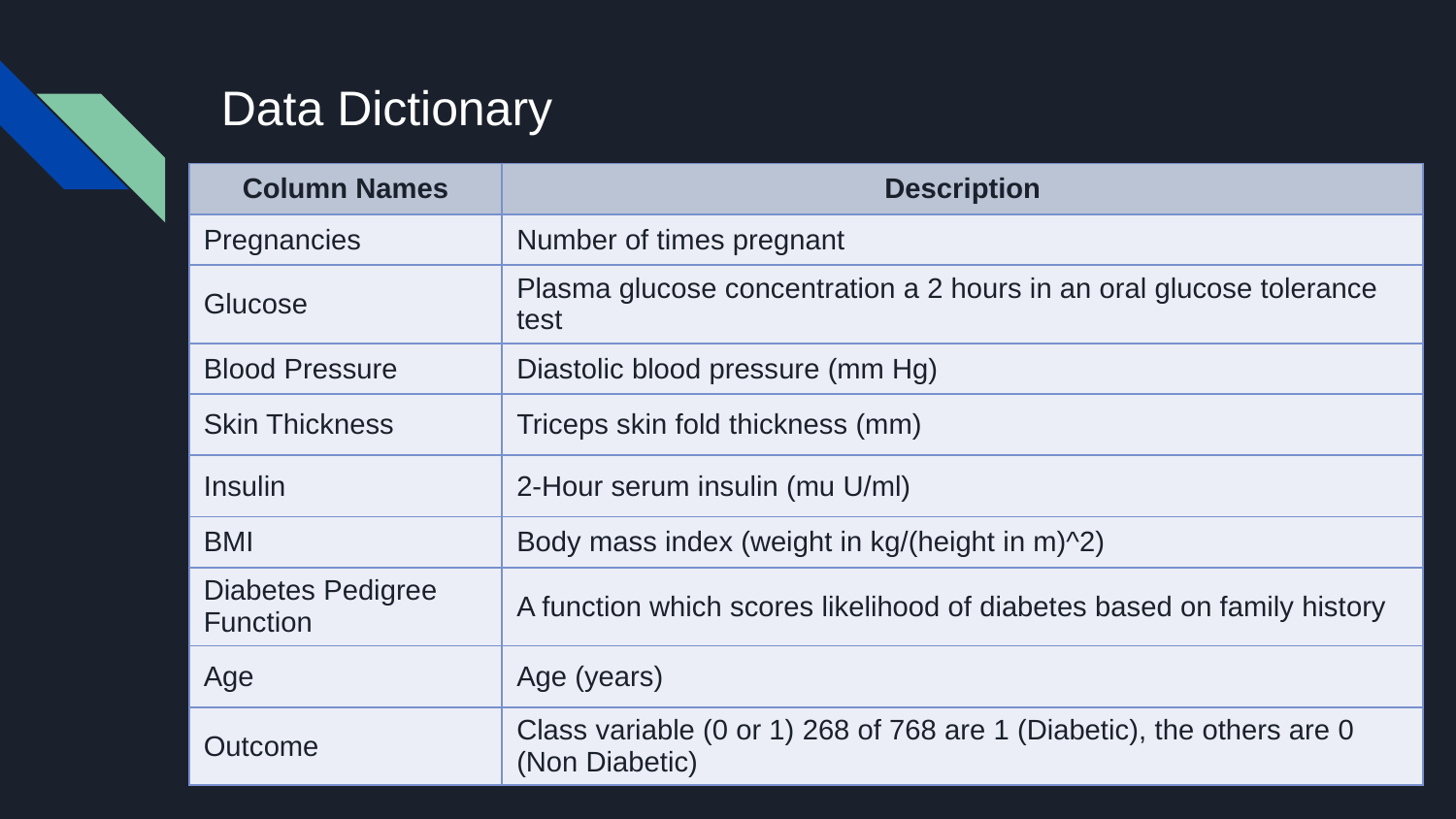

# Data Dictionary
| Column Names | Description |
| --- | --- |
| Pregnancies | Number of times pregnant |
| Glucose | Plasma glucose concentration a 2 hours in an oral glucose tolerance test |
| Blood Pressure | Diastolic blood pressure (mm Hg) |
| Skin Thickness | Triceps skin fold thickness (mm) |
| Insulin | 2-Hour serum insulin (mu U/ml) |
| BMI | Body mass index (weight in kg/(height in m)^2) |
| Diabetes Pedigree Function | A function which scores likelihood of diabetes based on family history |
| Age | Age (years) |
| Outcome | Class variable (0 or 1) 268 of 768 are 1 (Diabetic), the others are 0 (Non Diabetic) |